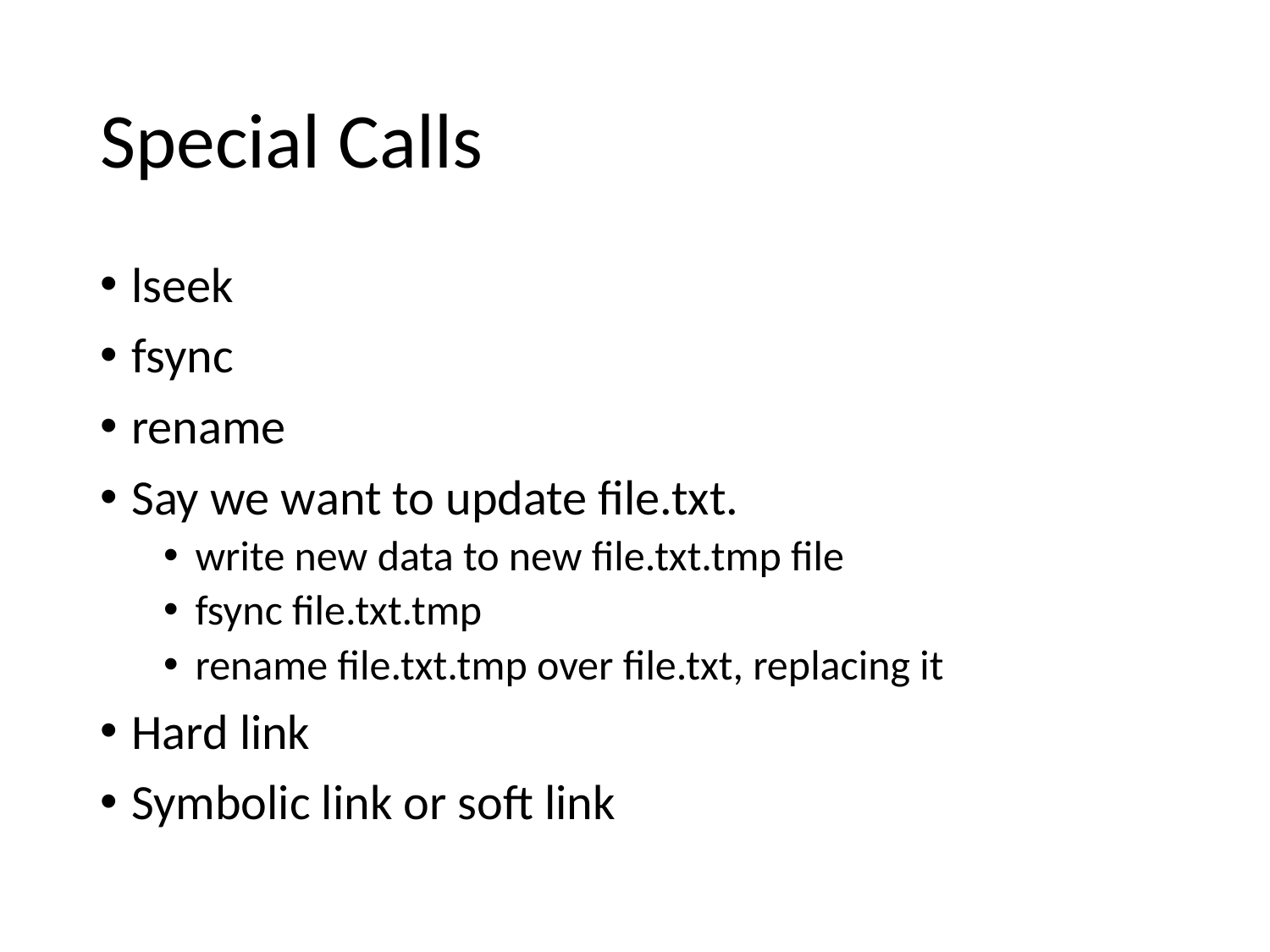

# Special Calls
lseek
fsync
rename
Say we want to update file.txt.
write new data to new file.txt.tmp file
fsync file.txt.tmp
rename file.txt.tmp over file.txt, replacing it
Hard link
Symbolic link or soft link